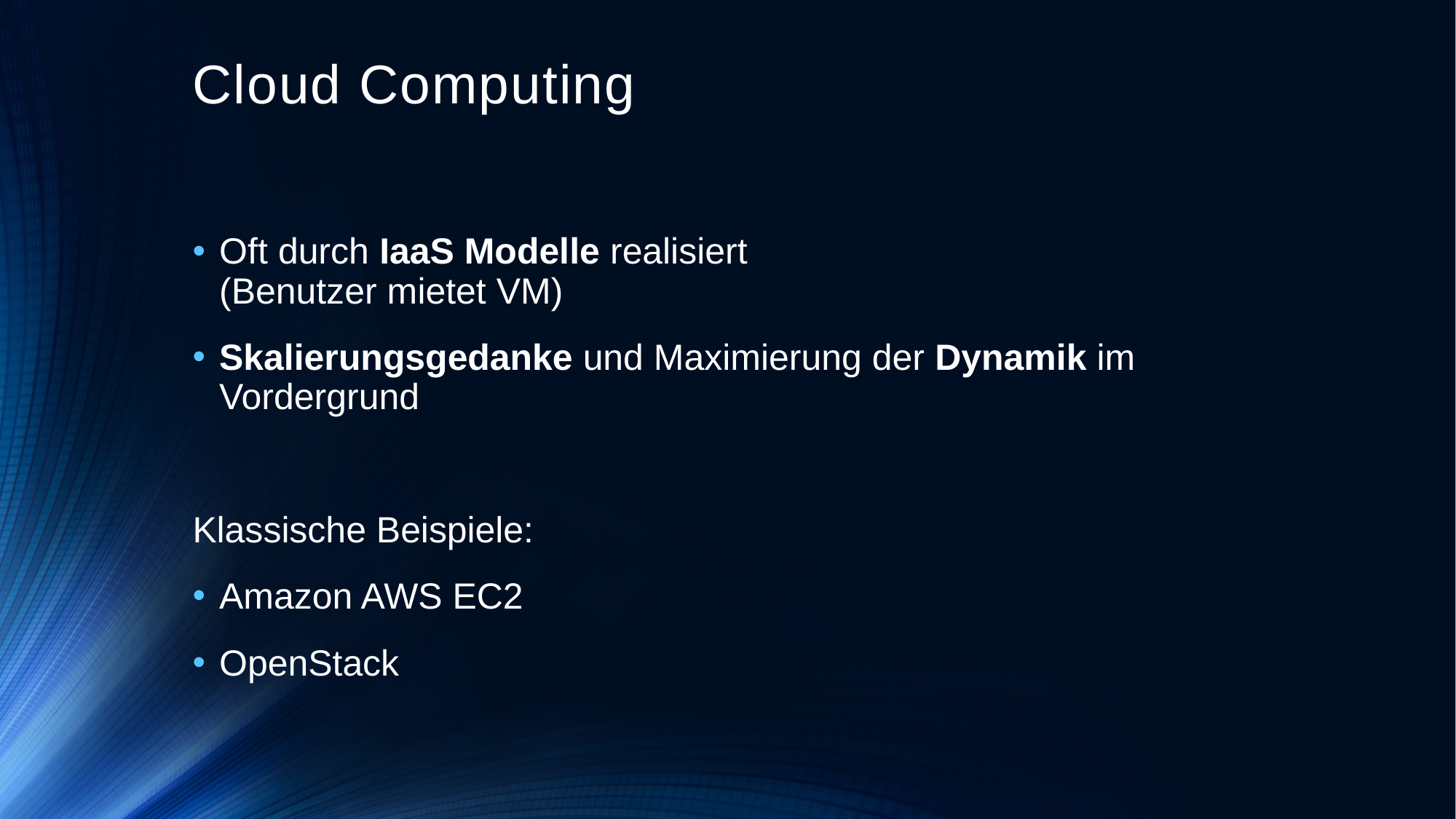

Cloud Computing
Oft durch IaaS Modelle realisiert
(Benutzer mietet VM)
Skalierungsgedanke und Maximierung der Dynamik im Vordergrund

Klassische Beispiele:
Amazon AWS EC2
OpenStack